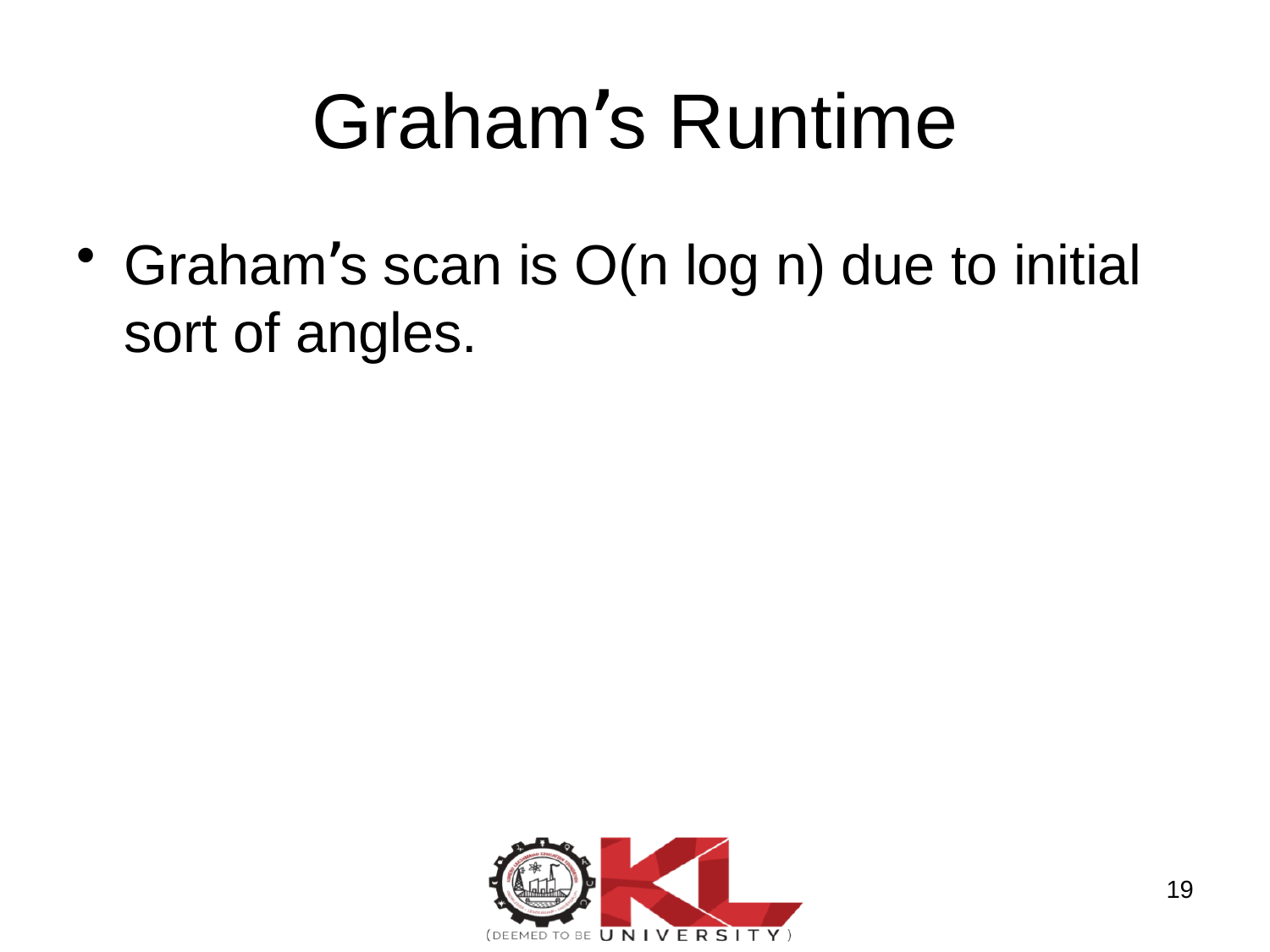

# Graham’s Runtime
Graham’s scan is O(n log n) due to initial sort of angles.
19